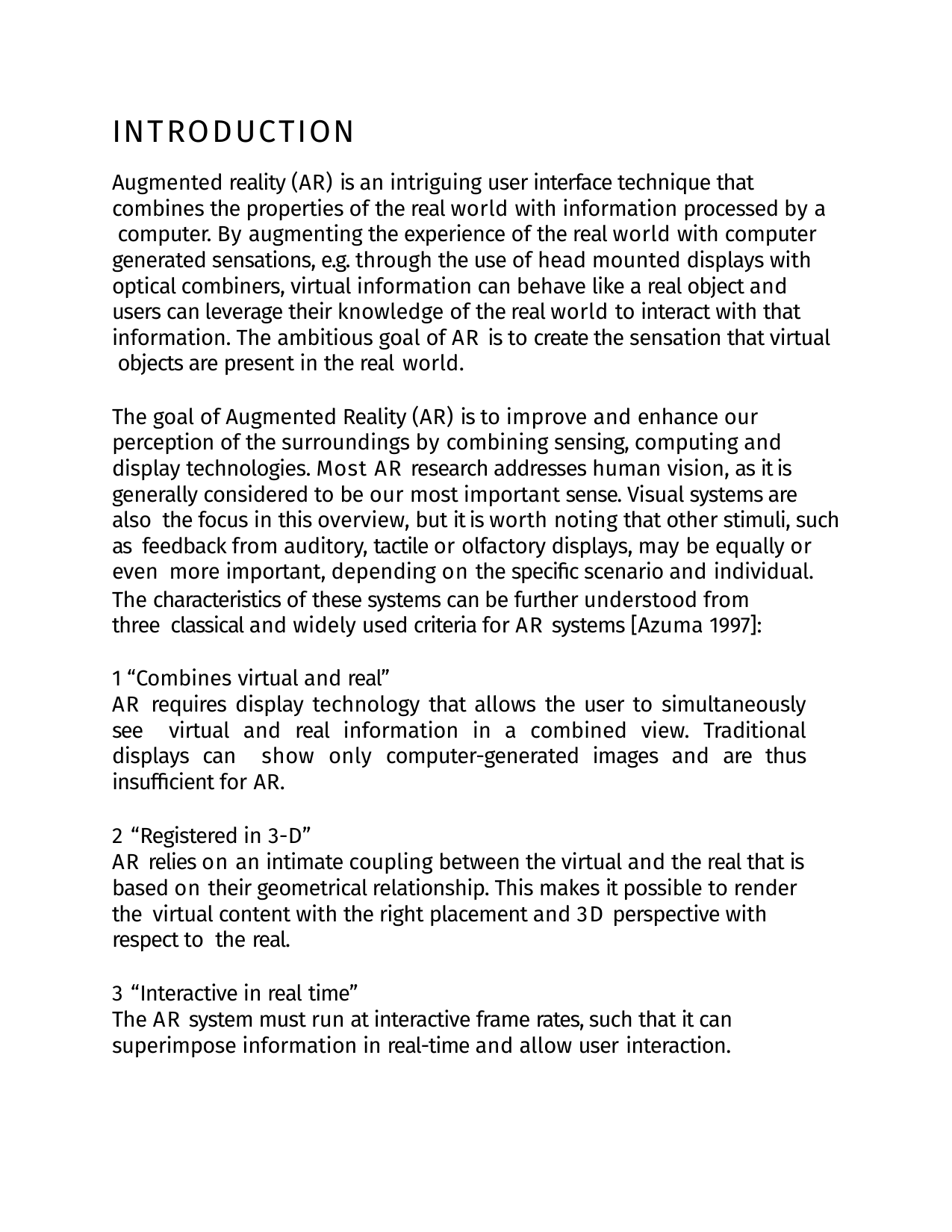

INTRODUCTION
Augmented reality (AR) is an intriguing user interface technique that  combines the properties of the real world with information processed by a  computer. By augmenting the experience of the real world with computer  generated sensations, e.g. through the use of head mounted displays with  optical combiners, virtual information can behave like a real object and  users can leverage their knowledge of the real world to interact with that  information. The ambitious goal of AR is to create the sensation that virtual  objects are present in the real world.

The goal of Augmented Reality (AR) is to improve and enhance our  perception of the surroundings by combining sensing, computing and  display technologies. Most AR research addresses human vision, as it is  generally considered to be our most important sense. Visual systems are also  the focus in this overview, but it is worth noting that other stimuli, such as  feedback from auditory, tactile or olfactory displays, may be equally or even  more important, depending on the specific scenario and individual.
The characteristics of these systems can be further understood from three  classical and widely used criteria for AR systems [Azuma 1997]:

“Combines virtual and real”
AR requires display technology that allows the user to simultaneously see  virtual and real information in a combined view. Traditional displays can  show only computer-generated images and are thus insufficient for AR.

“Registered in 3-D”
AR relies on an intimate coupling between the virtual and the real that is  based on their geometrical relationship. This makes it possible to render the  virtual content with the right placement and 3D perspective with respect to  the real.

“Interactive in real time”
The AR system must run at interactive frame rates, such that it can  superimpose information in real-time and allow user interaction.